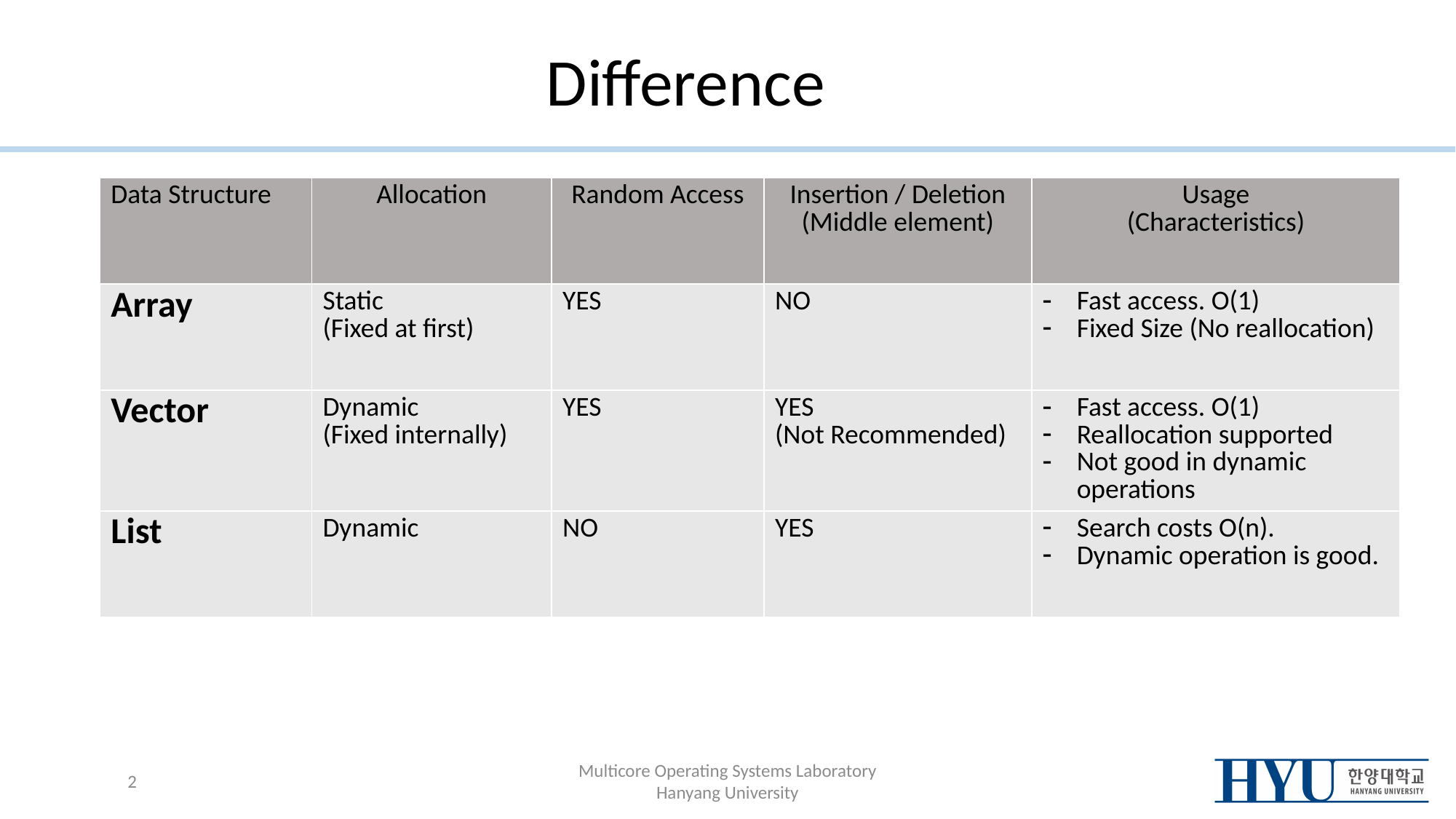

# Difference
| Data Structure | Allocation | Random Access | Insertion / Deletion (Middle element) | Usage (Characteristics) |
| --- | --- | --- | --- | --- |
| Array | Static (Fixed at first) | YES | NO | Fast access. O(1) Fixed Size (No reallocation) |
| Vector | Dynamic (Fixed internally) | YES | YES (Not Recommended) | Fast access. O(1) Reallocation supported Not good in dynamic operations |
| List | Dynamic | NO | YES | Search costs O(n). Dynamic operation is good. |
2
Multicore Operating Systems Laboratory
Hanyang University